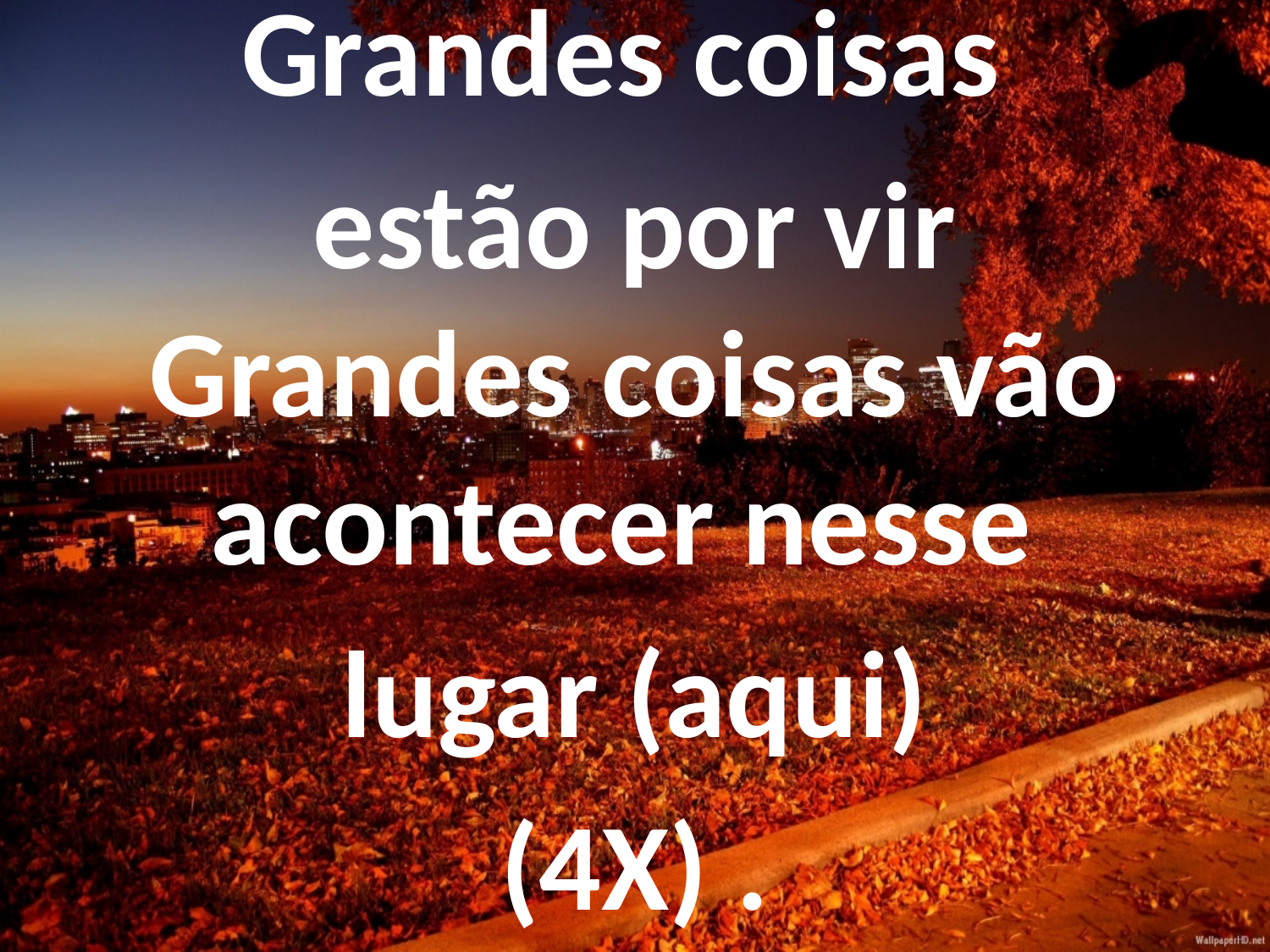

Grandes coisas
estão por vir
Grandes coisas vão acontecer nesse
lugar (aqui)
(4X) .